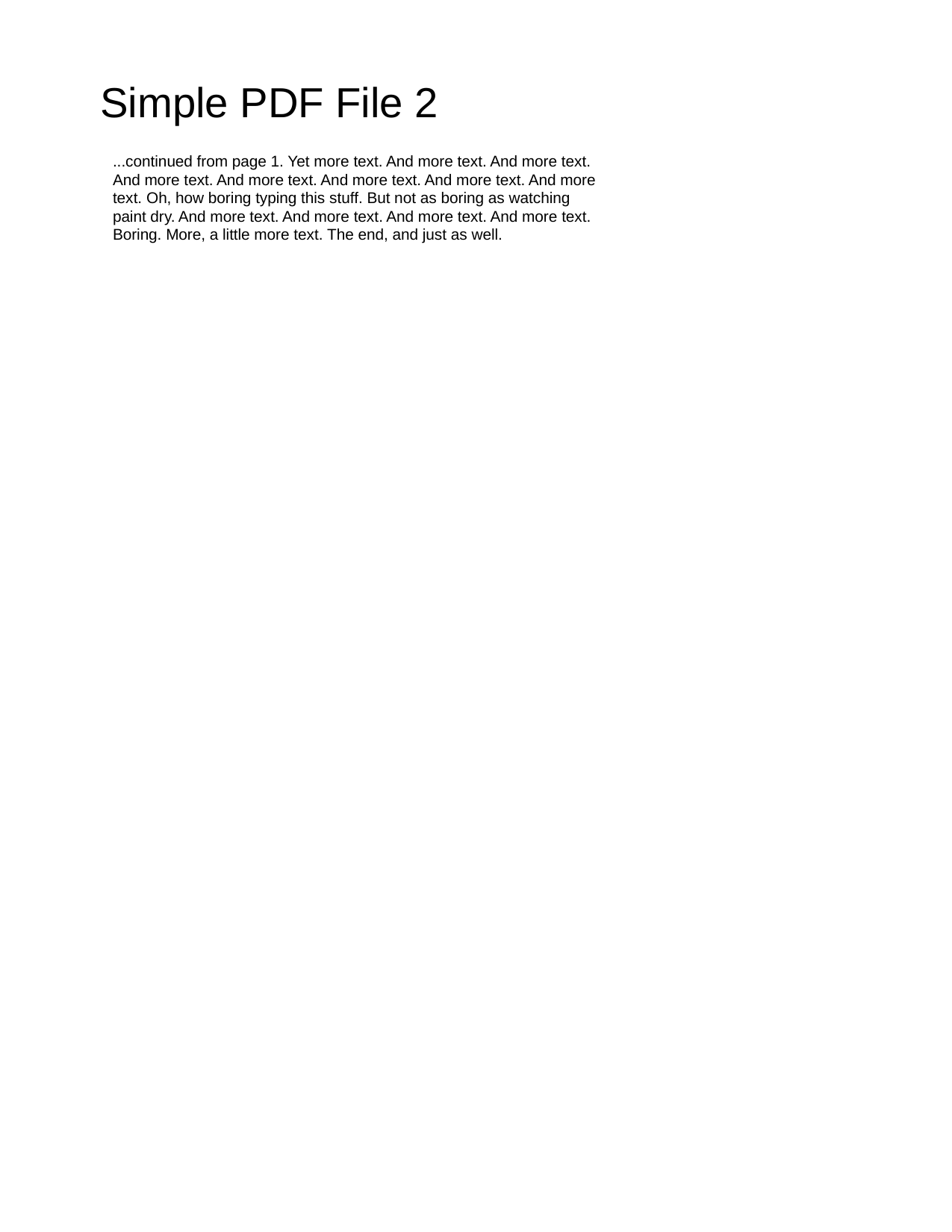

Simple PDF File 2
...continued from page 1. Yet more text. And more text. And more text. And more text. And more text. And more text. And more text. And more text. Oh, how boring typing this stuff. But not as boring as watching paint dry. And more text. And more text. And more text. And more text. Boring. More, a little more text. The end, and just as well.